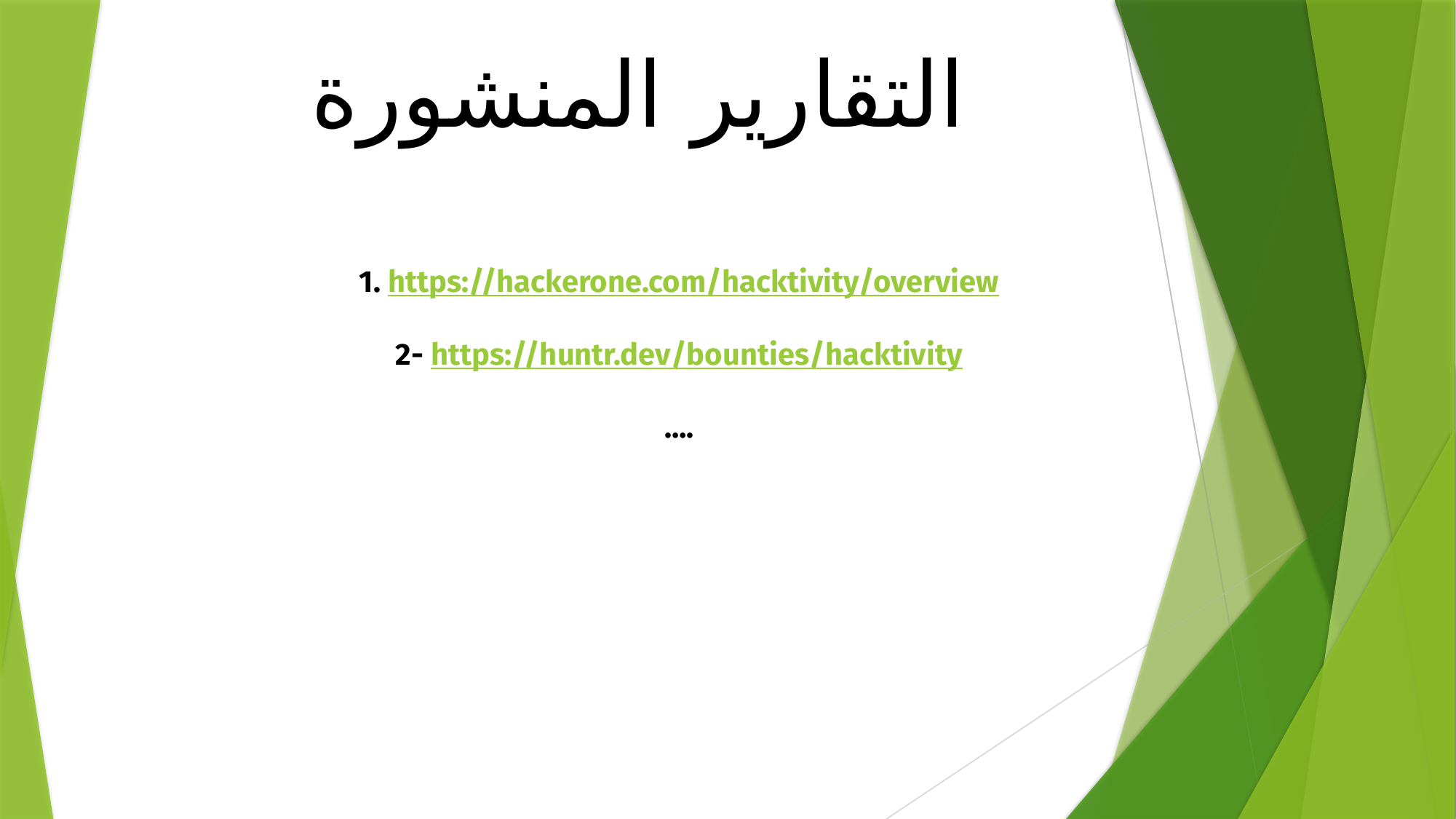

التقارير المنشورة
1. https://hackerone.com/hacktivity/overview
2- https://huntr.dev/bounties/hacktivity

….